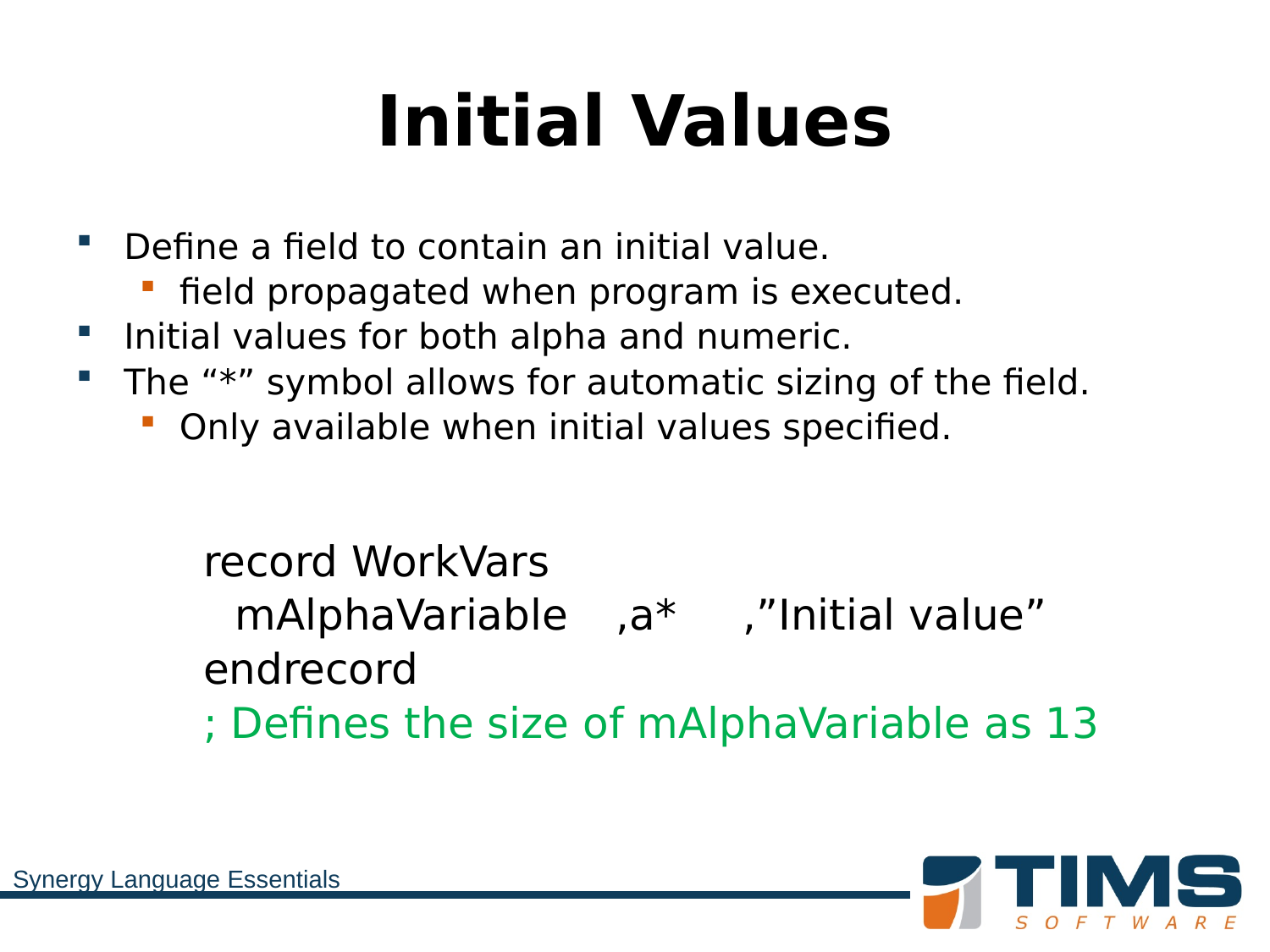

# Initial Values
Define a field to contain an initial value.
field propagated when program is executed.
Initial values for both alpha and numeric.
The “*” symbol allows for automatic sizing of the field.
Only available when initial values specified.

record WorkVars
	mAlphaVariable	,a*	,”Initial value”
endrecord
; Defines the size of mAlphaVariable as 13
Synergy Language Essentials